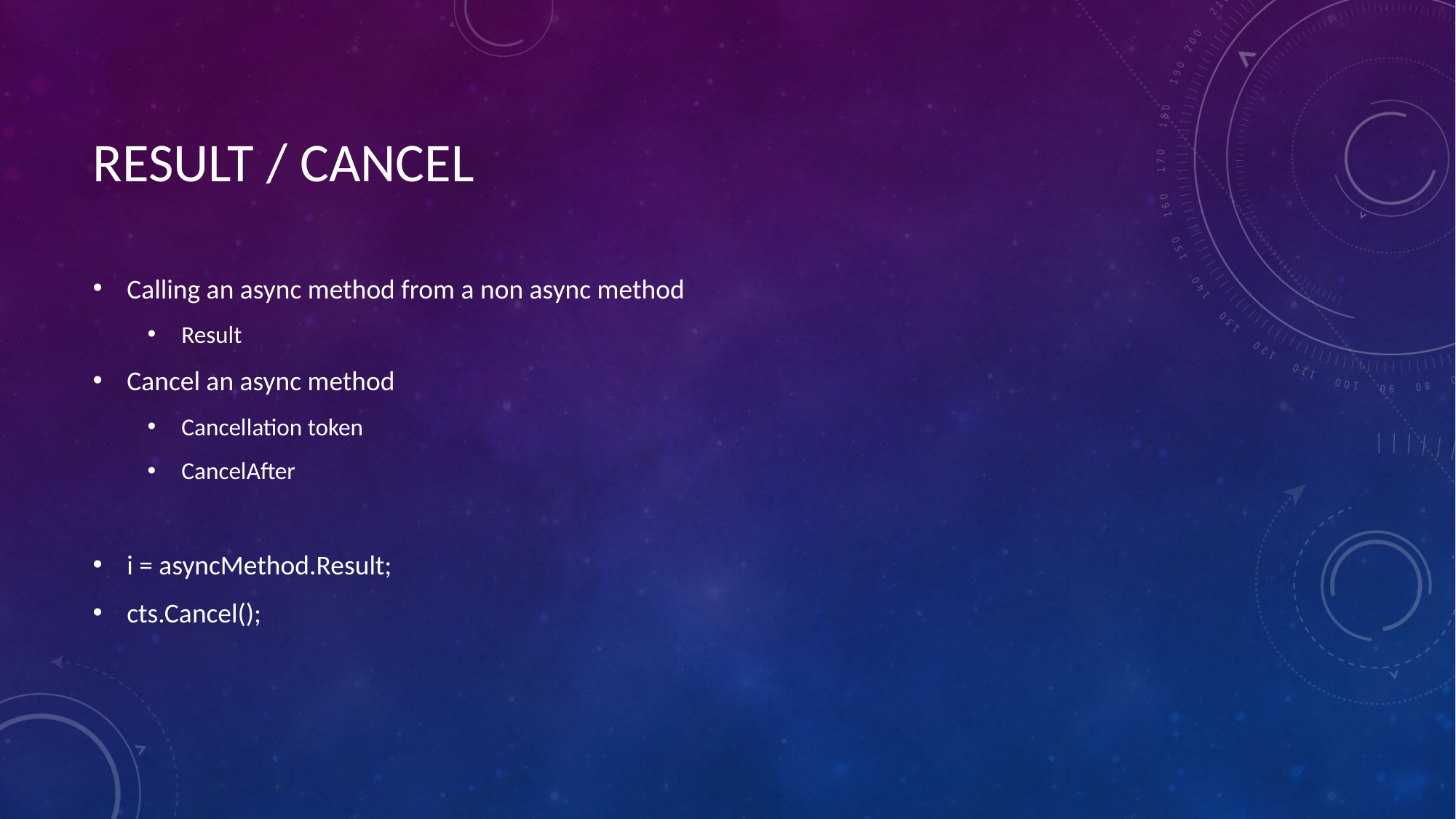

# Result / Cancel
Calling an async method from a non async method
Result
Cancel an async method
Cancellation token
CancelAfter

i = asyncMethod.Result;
cts.Cancel();